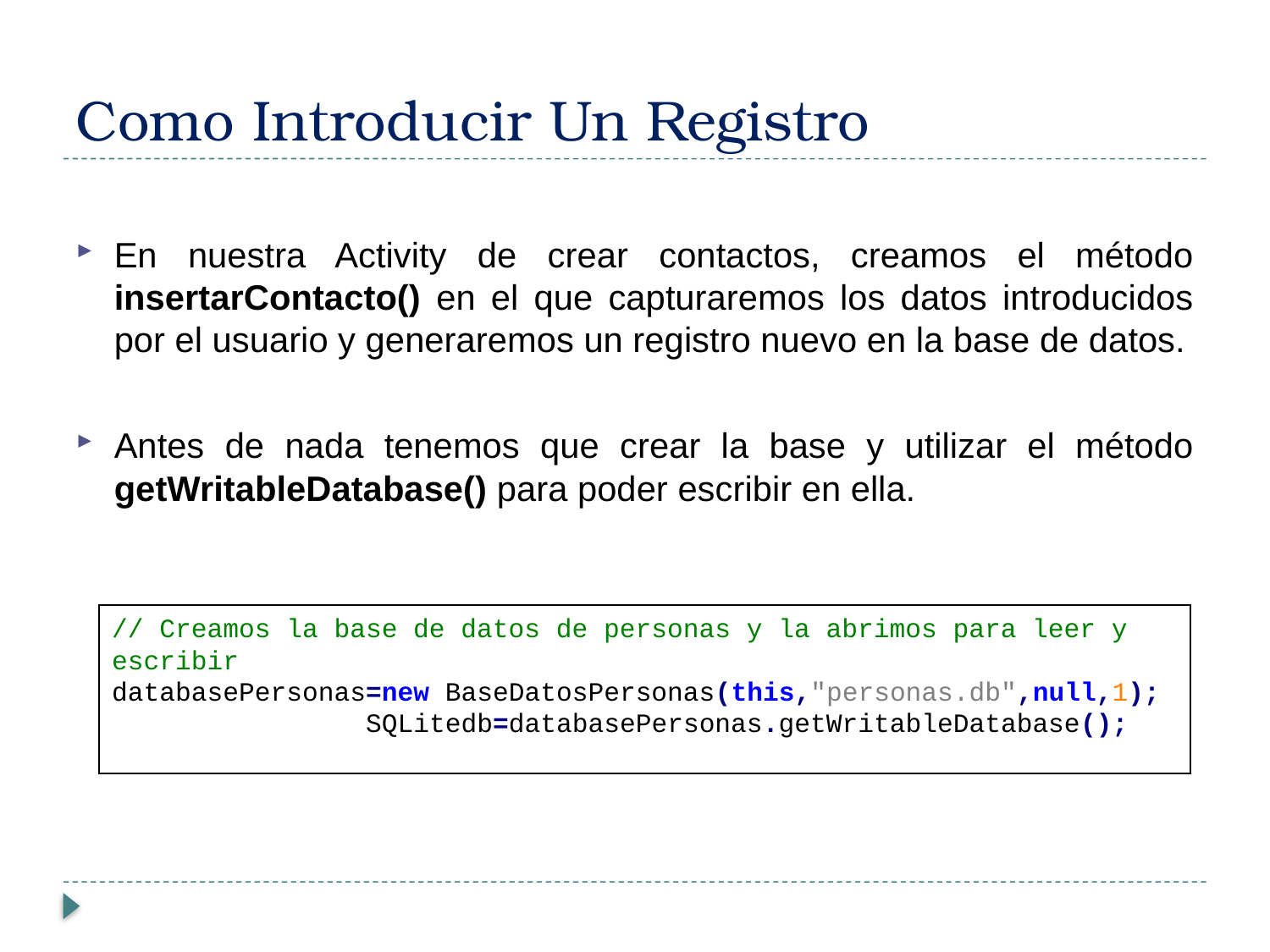

# Como Introducir Un Registro

En nuestra Activity de crear contactos, creamos el método insertarContacto() en el que capturaremos los datos introducidos por el usuario y generaremos un registro nuevo en la base de datos.

Antes de nada tenemos que crear la base y utilizar el método getWritableDatabase() para poder escribir en ella.

// Creamos la base de datos de personas y la abrimos para leer y escribir
databasePersonas=new BaseDatosPersonas(this,"personas.db",null,1);
		SQLitedb=databasePersonas.getWritableDatabase();